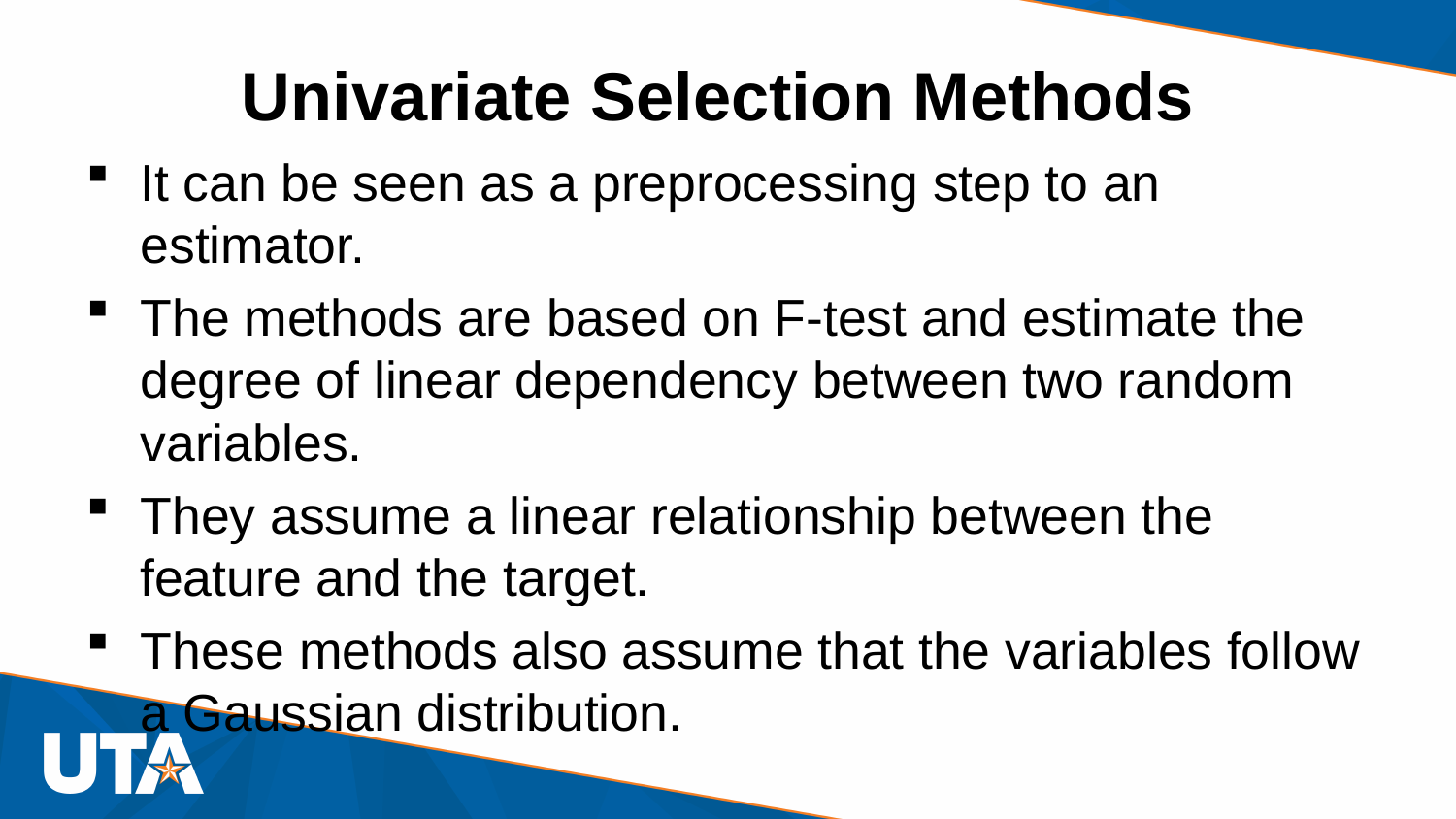

# Univariate Selection Methods
It can be seen as a preprocessing step to an estimator.
The methods are based on F-test and estimate the degree of linear dependency between two random variables.
They assume a linear relationship between the feature and the target.
These methods also assume that the variables follow a Gaussian distribution.